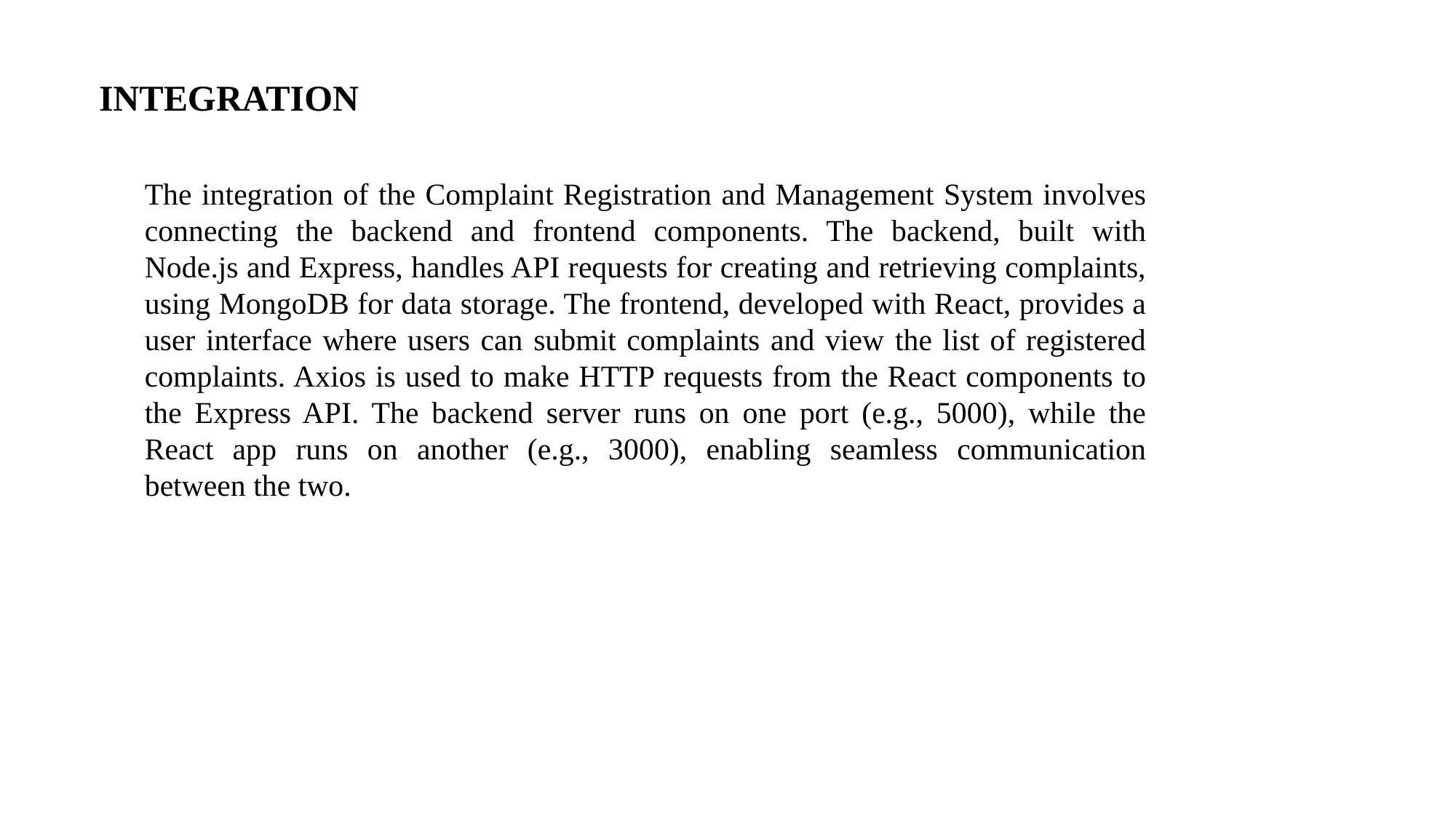

INTEGRATION
The integration of the Complaint Registration and Management System involves connecting the backend and frontend components. The backend, built with Node.js and Express, handles API requests for creating and retrieving complaints, using MongoDB for data storage. The frontend, developed with React, provides a user interface where users can submit complaints and view the list of registered complaints. Axios is used to make HTTP requests from the React components to the Express API. The backend server runs on one port (e.g., 5000), while the React app runs on another (e.g., 3000), enabling seamless communication between the two.